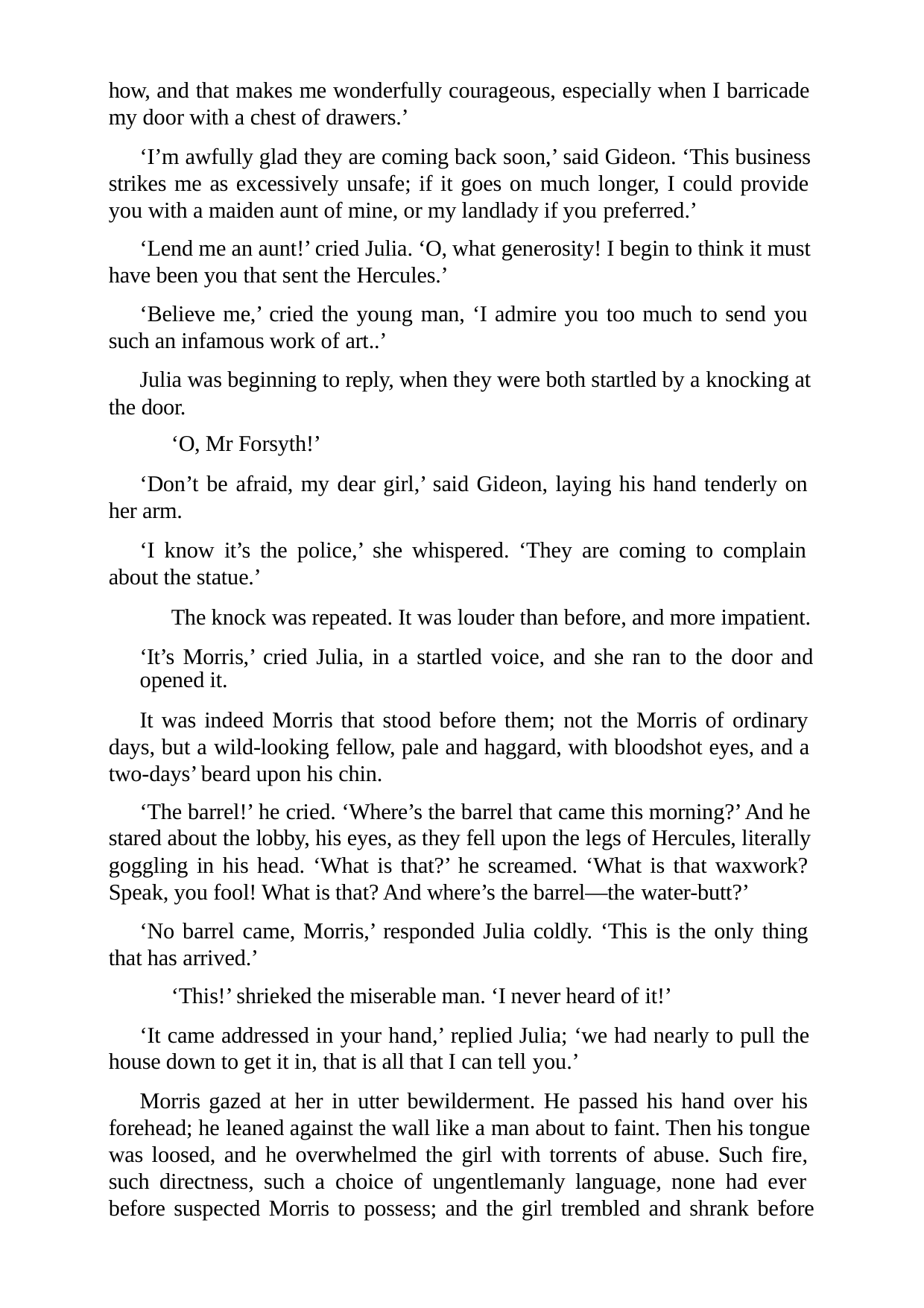

how, and that makes me wonderfully courageous, especially when I barricade  my door with a chest of drawers.’
‘I’m awfully glad they are coming back soon,’ said Gideon. ‘This business  strikes me as excessively unsafe; if it goes on much longer, I could provide  you with a maiden aunt of mine, or my landlady if you preferred.’
‘Lend me an aunt!’ cried Julia. ‘O, what generosity! I begin to think it must  have been you that sent the Hercules.’
‘Believe me,’ cried the young man, ‘I admire you too much to send you  such an infamous work of art..’
Julia was beginning to reply, when they were both startled by a knocking at  the door.
‘O, Mr Forsyth!’
‘Don’t be afraid, my dear girl,’ said Gideon, laying his hand tenderly on  her arm.
‘I know it’s the police,’ she whispered. ‘They are coming to complain  about the statue.’
The knock was repeated. It was louder than before, and more impatient.  ‘It’s Morris,’ cried Julia, in a startled voice, and she ran to the door and
opened it.
It was indeed Morris that stood before them; not the Morris of ordinary  days, but a wild-looking fellow, pale and haggard, with bloodshot eyes, and a  two-days’ beard upon his chin.
‘The barrel!’ he cried. ‘Where’s the barrel that came this morning?’ And he  stared about the lobby, his eyes, as they fell upon the legs of Hercules, literally  goggling in his head. ‘What is that?’ he screamed. ‘What is that waxwork?  Speak, you fool! What is that? And where’s the barrel—the water-butt?’
‘No barrel came, Morris,’ responded Julia coldly. ‘This is the only thing  that has arrived.’
‘This!’ shrieked the miserable man. ‘I never heard of it!’
‘It came addressed in your hand,’ replied Julia; ‘we had nearly to pull the  house down to get it in, that is all that I can tell you.’
Morris gazed at her in utter bewilderment. He passed his hand over his  forehead; he leaned against the wall like a man about to faint. Then his tongue  was loosed, and he overwhelmed the girl with torrents of abuse. Such fire,  such directness, such a choice of ungentlemanly language, none had ever  before suspected Morris to possess; and the girl trembled and shrank before